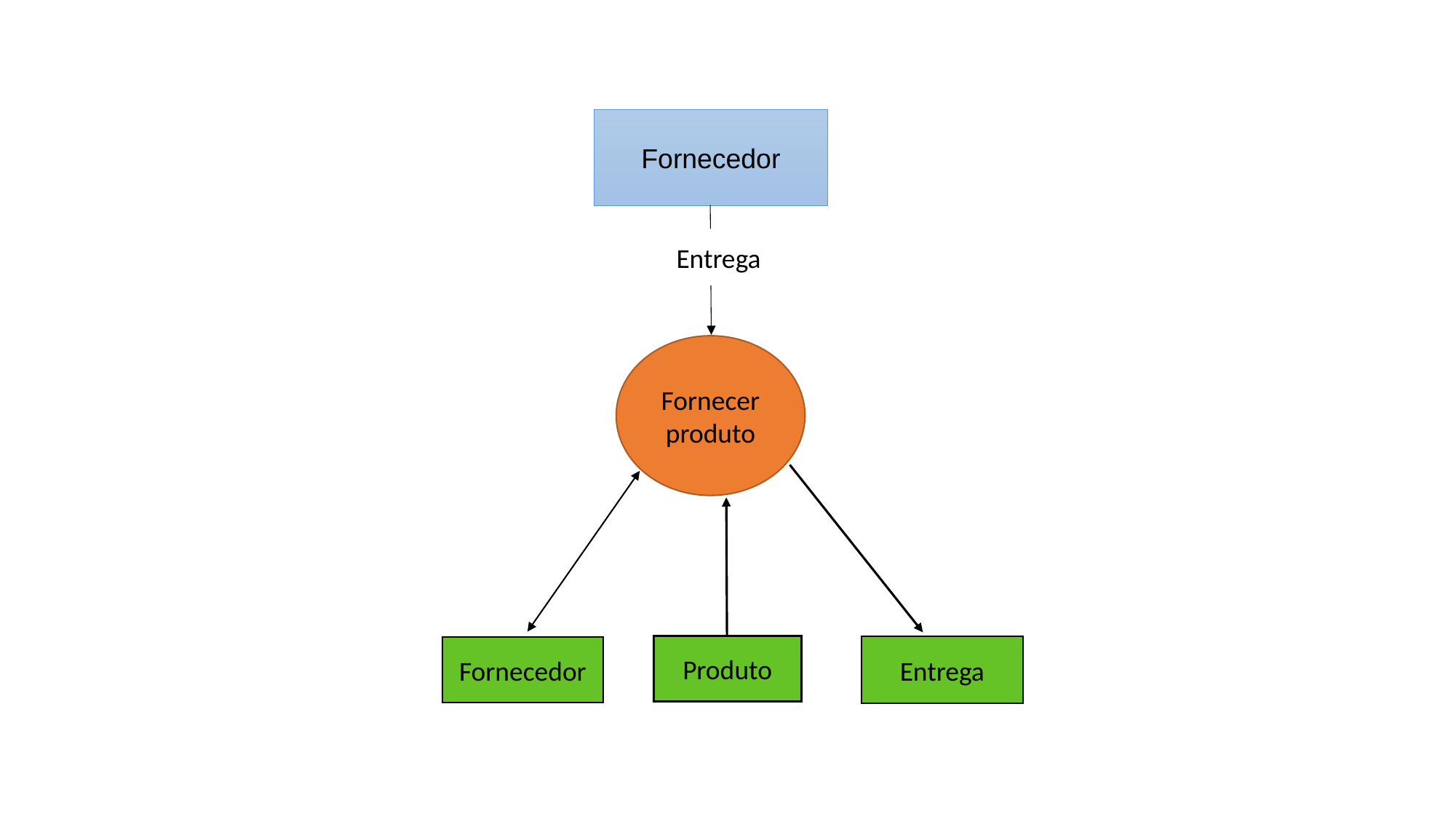

Fornecedor
Entrega
Fornecer produto
Produto
Entrega
Fornecedor